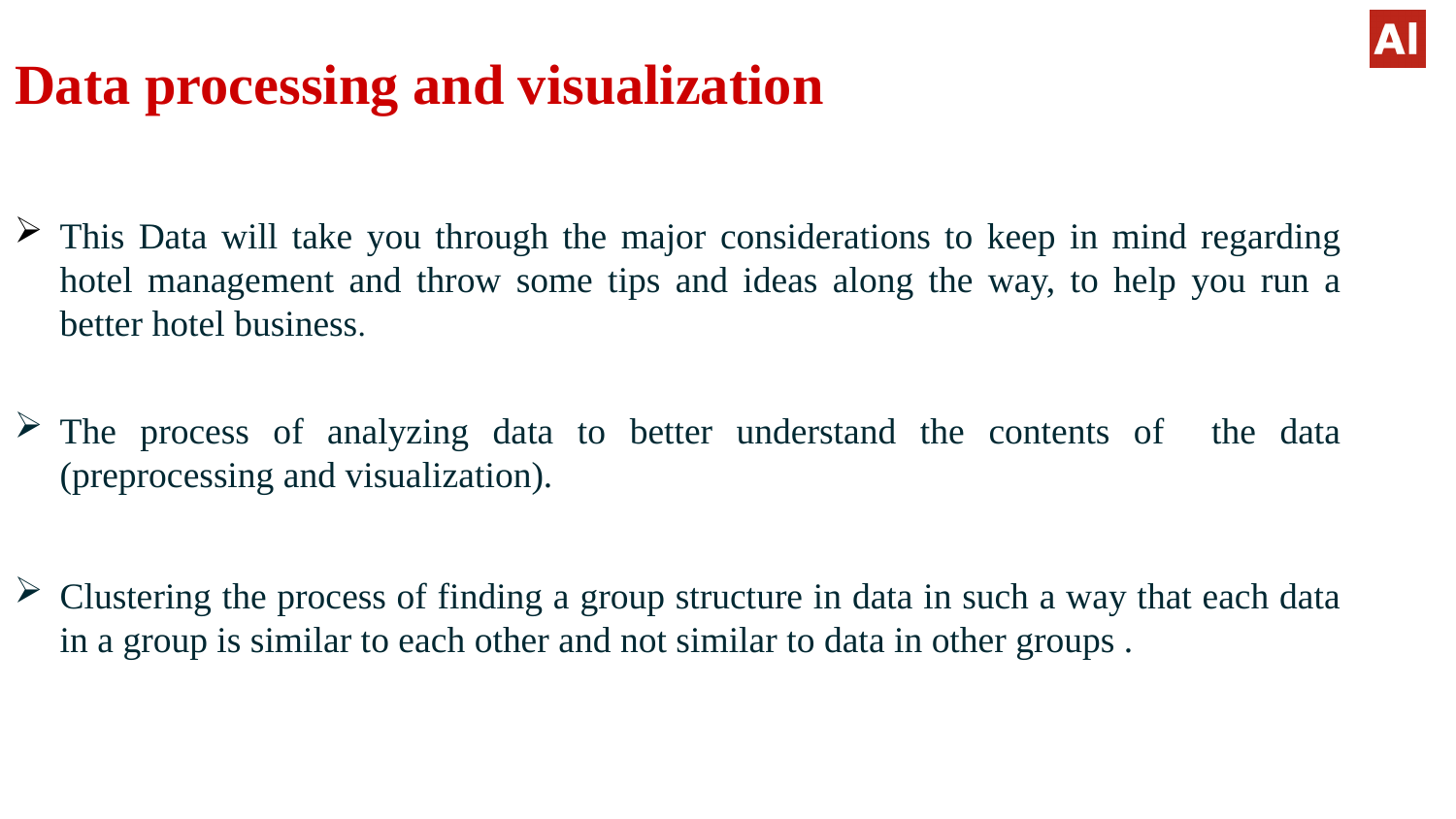

# Data processing and visualization
This Data will take you through the major considerations to keep in mind regarding hotel management and throw some tips and ideas along the way, to help you run a better hotel business.
The process of analyzing data to better understand the contents of  the data (preprocessing and visualization).

Clustering the process of finding a group structure in data in such a way that each data in a group is similar to each other and not similar to data in other groups .